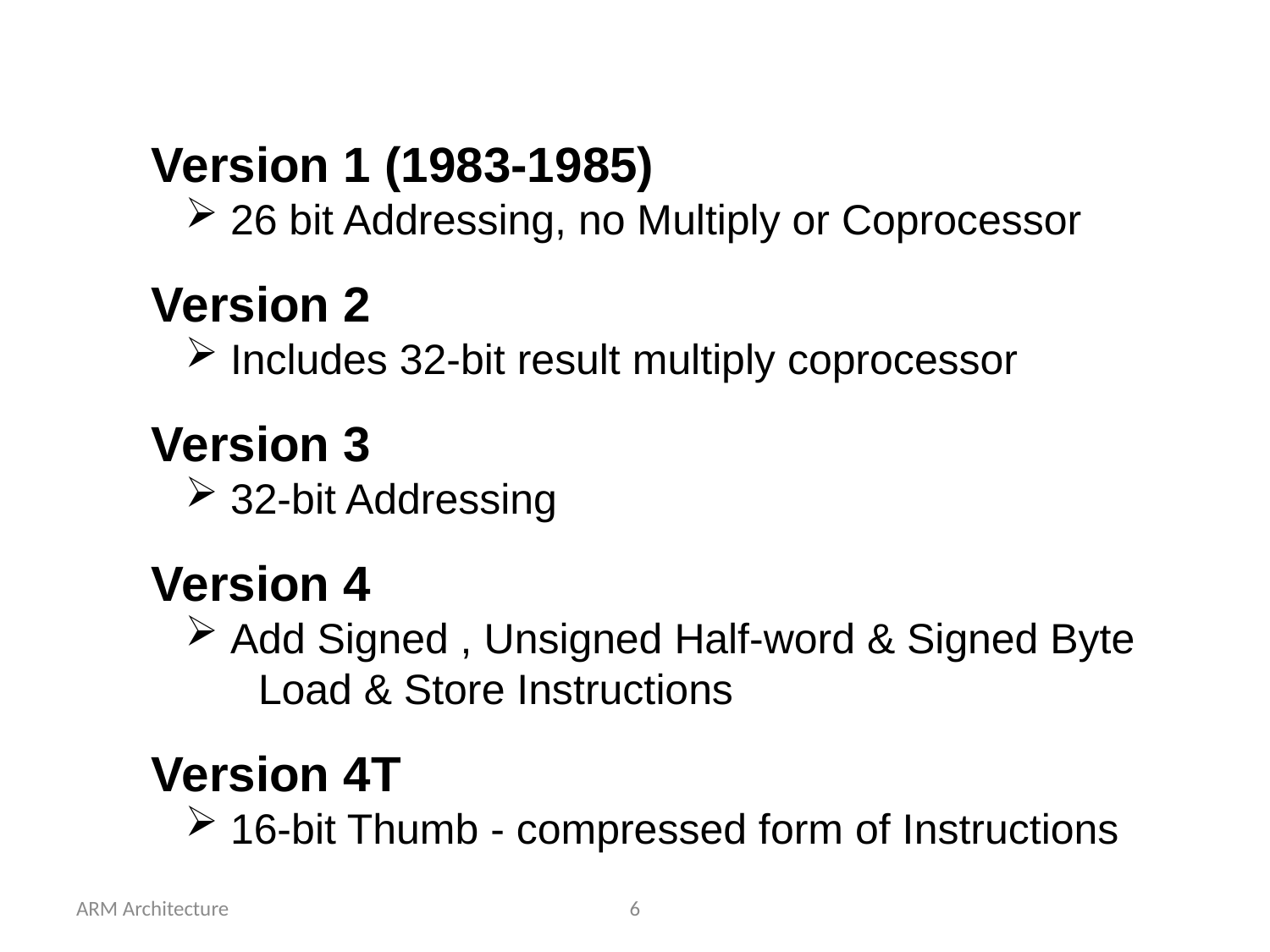

ARM Architecture Versions
Version 1 (1983-1985)
 26 bit Addressing, no Multiply or Coprocessor

Version 2
 Includes 32-bit result multiply coprocessor

Version 3
 32-bit Addressing

Version 4
 Add Signed , Unsigned Half-word & Signed Byte
         Load & Store Instructions

Version 4T
 16-bit Thumb - compressed form of Instructions
ARM Architecture
6